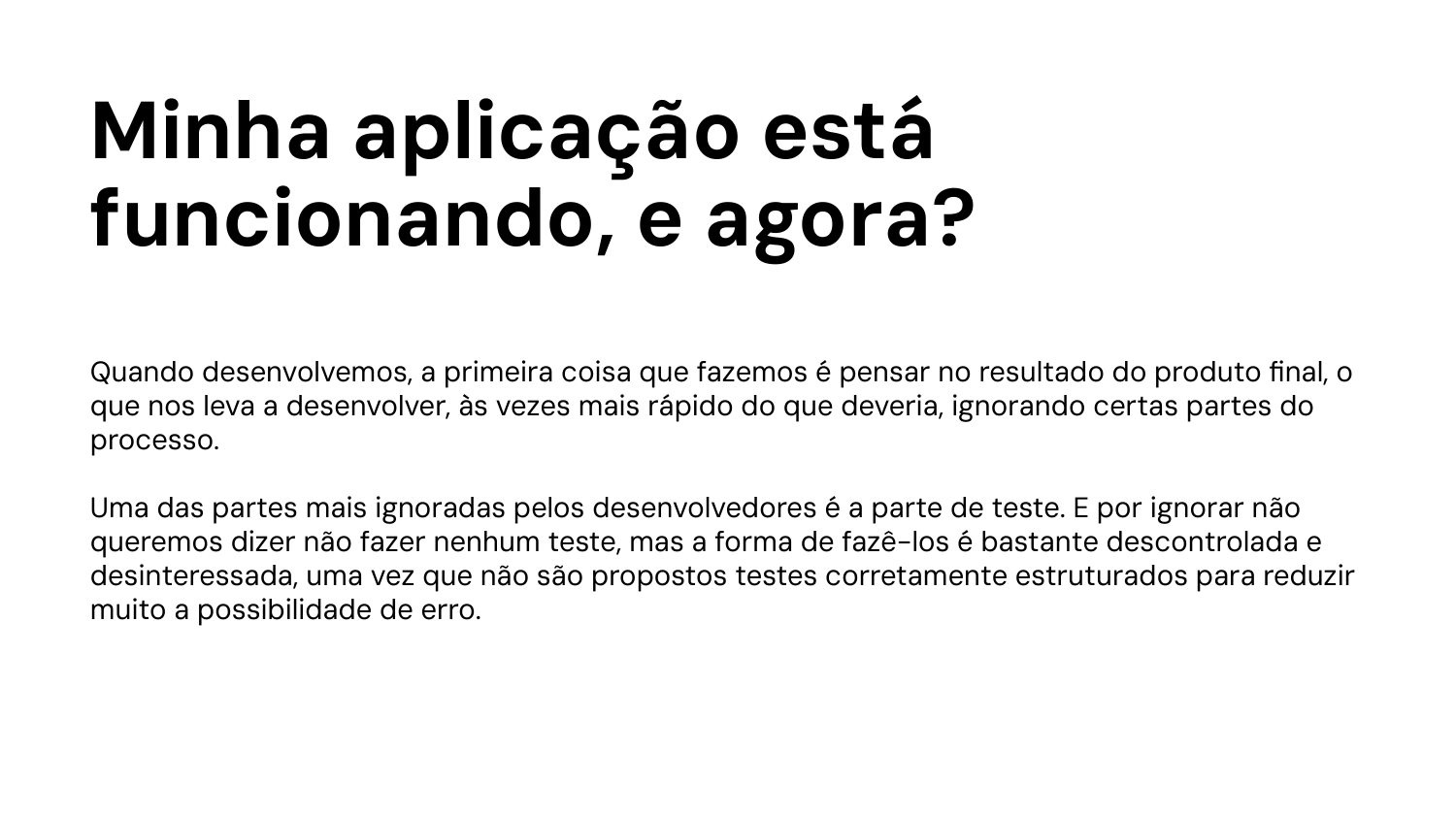

Minha aplicação está funcionando, e agora?
Quando desenvolvemos, a primeira coisa que fazemos é pensar no resultado do produto final, o que nos leva a desenvolver, às vezes mais rápido do que deveria, ignorando certas partes do processo.

Uma das partes mais ignoradas pelos desenvolvedores é a parte de teste. E por ignorar não queremos dizer não fazer nenhum teste, mas a forma de fazê-los é bastante descontrolada e desinteressada, uma vez que não são propostos testes corretamente estruturados para reduzir muito a possibilidade de erro.